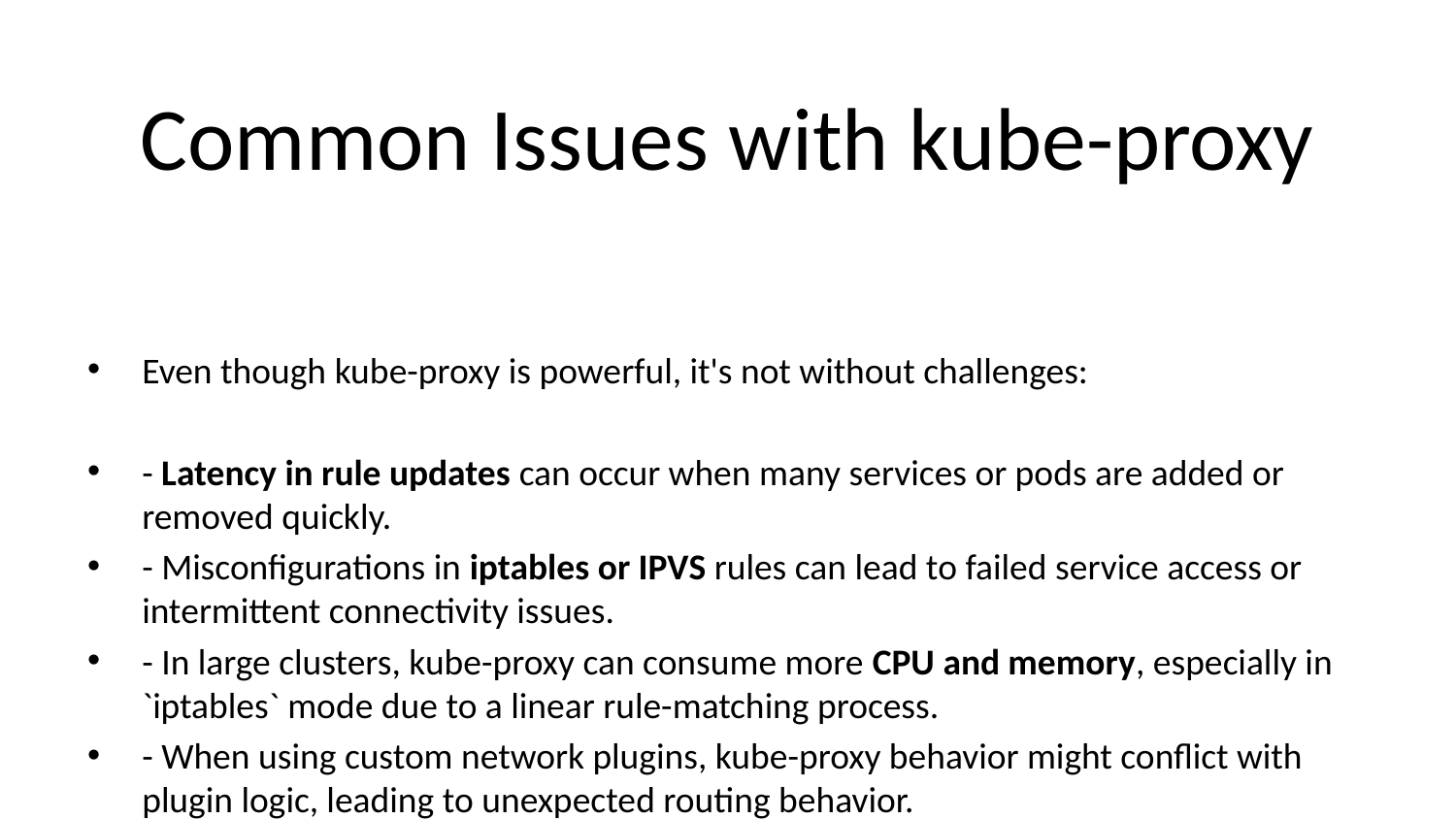

# Common Issues with kube-proxy

Even though kube-proxy is powerful, it's not without challenges:

- Latency in rule updates can occur when many services or pods are added or removed quickly.
- Misconfigurations in iptables or IPVS rules can lead to failed service access or intermittent connectivity issues.
- In large clusters, kube-proxy can consume more CPU and memory, especially in `iptables` mode due to a linear rule-matching process.
- When using custom network plugins, kube-proxy behavior might conflict with plugin logic, leading to unexpected routing behavior.

Understanding these limitations is key to tuning and troubleshooting your Kubernetes networking.